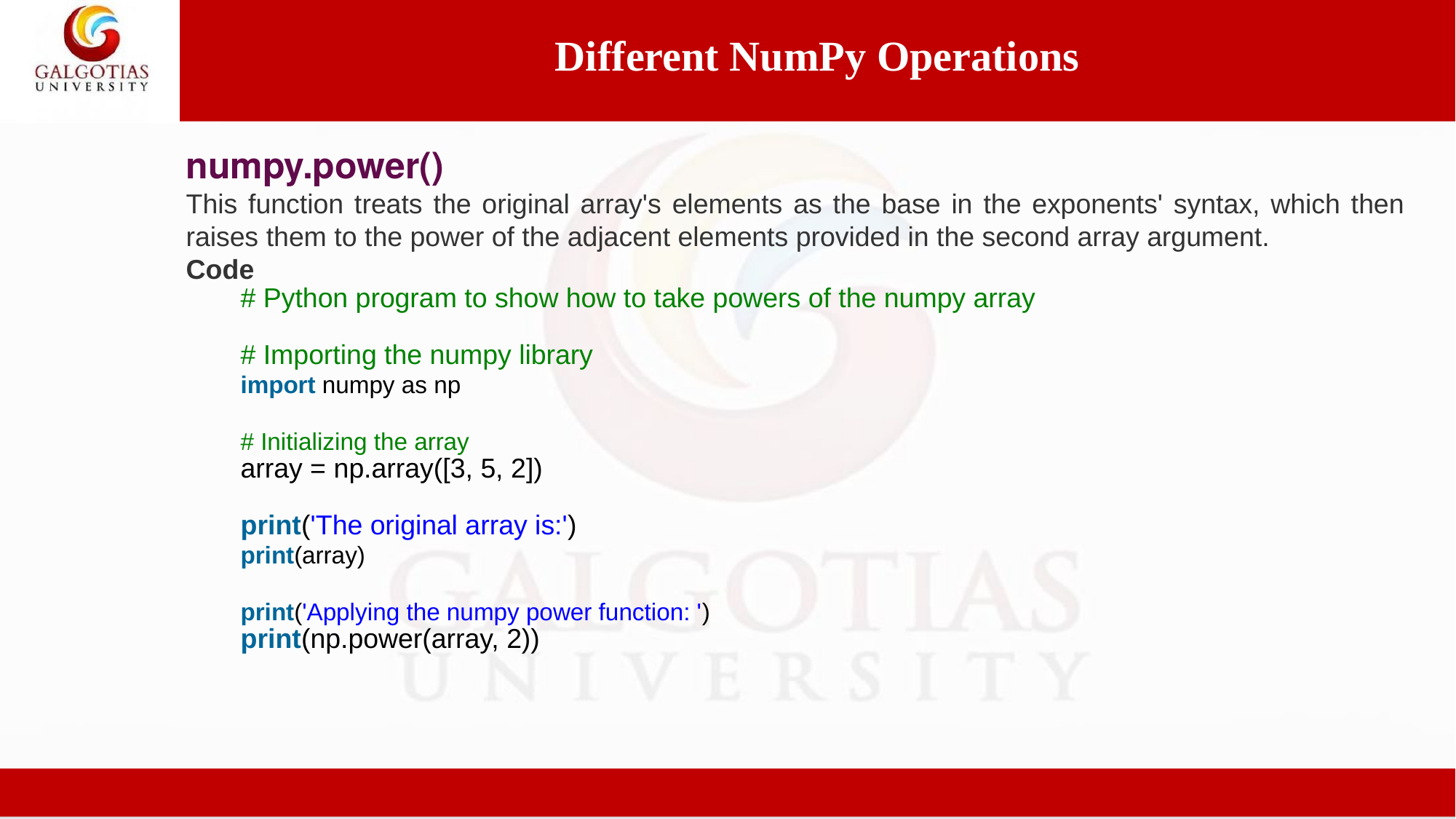

Different NumPy Operations
numpy.power()
This function treats the original array's elements as the base in the exponents' syntax, which then raises them to the power of the adjacent elements provided in the second array argument.
Code
# Python program to show how to take powers of the numpy array

# Importing the numpy library
import numpy as np

# Initializing the array
array = np.array([3, 5, 2])

print('The original array is:')
print(array)

print('Applying the numpy power function: ')
print(np.power(array, 2))